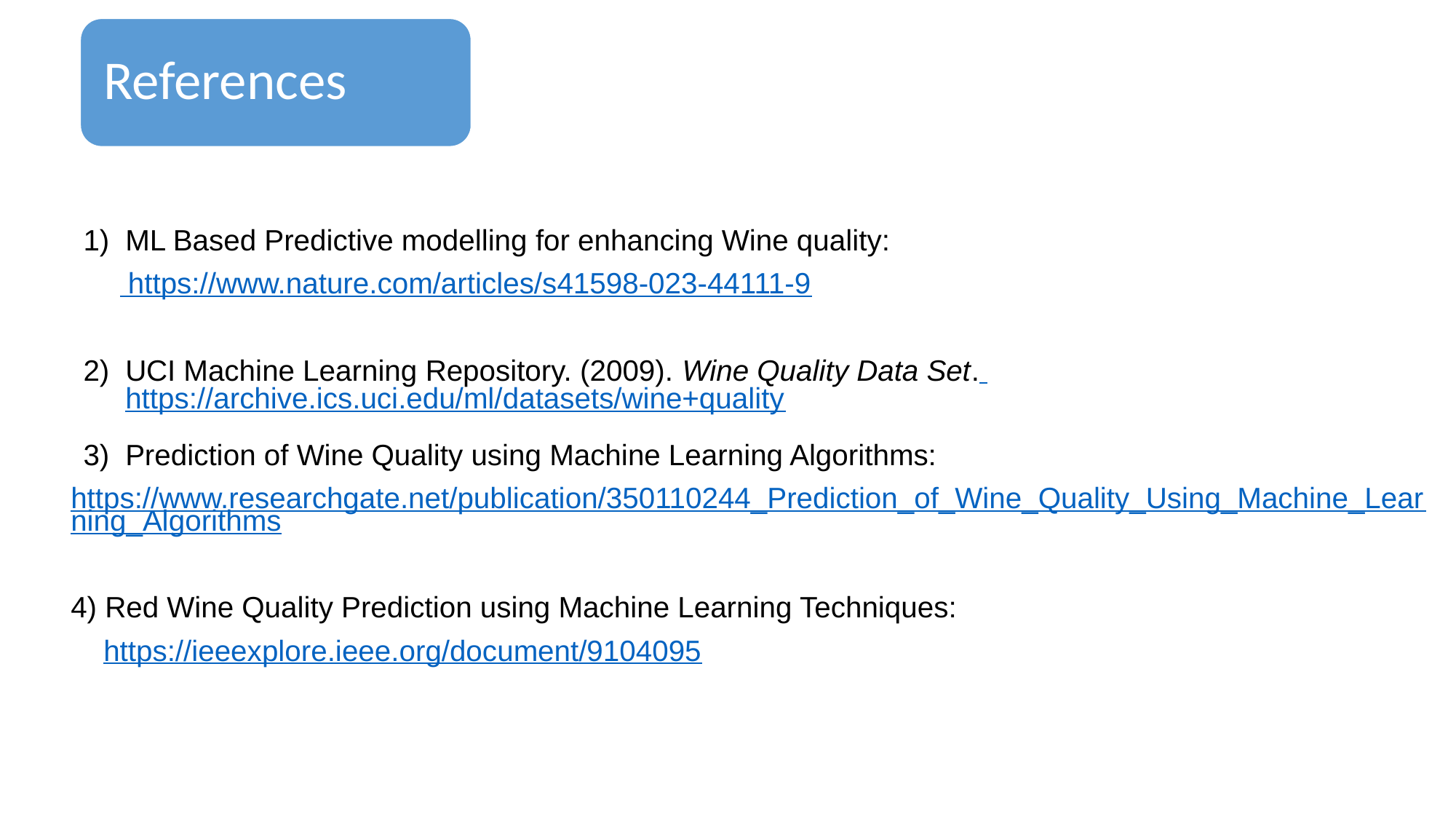

References

ML Based Predictive modelling for enhancing Wine quality:
       https://www.nature.com/articles/s41598-023-44111-9

UCI Machine Learning Repository. (2009). Wine Quality Data Set. https://archive.ics.uci.edu/ml/datasets/wine+quality
Prediction of Wine Quality using Machine Learning Algorithms:
https://www.researchgate.net/publication/350110244_Prediction_of_Wine_Quality_Using_Machine_Learning_Algorithms

4) Red Wine Quality Prediction using Machine Learning Techniques:
    https://ieeexplore.ieee.org/document/9104095